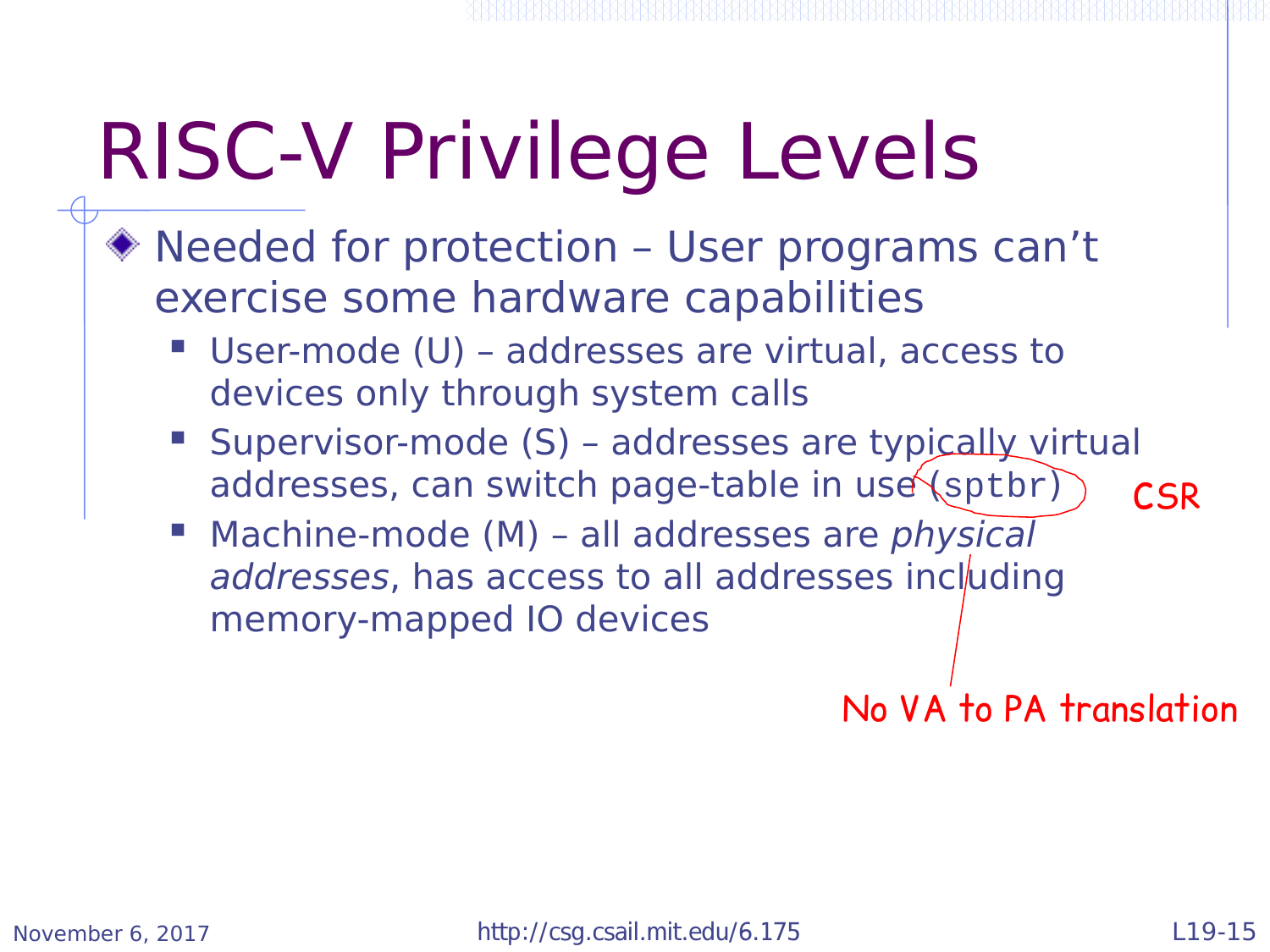

# RISC-V Privilege Levels
Needed for protection – User programs can’t exercise some hardware capabilities
User-mode (U) – addresses are virtual, access to devices only through system calls
Supervisor-mode (S) – addresses are typically virtual addresses, can switch page-table in use (sptbr)
Machine-mode (M) – all addresses are physical addresses, has access to all addresses including memory-mapped IO devices

CSR
No VA to PA translation
November 6, 2017
http://csg.csail.mit.edu/6.175
L19-15